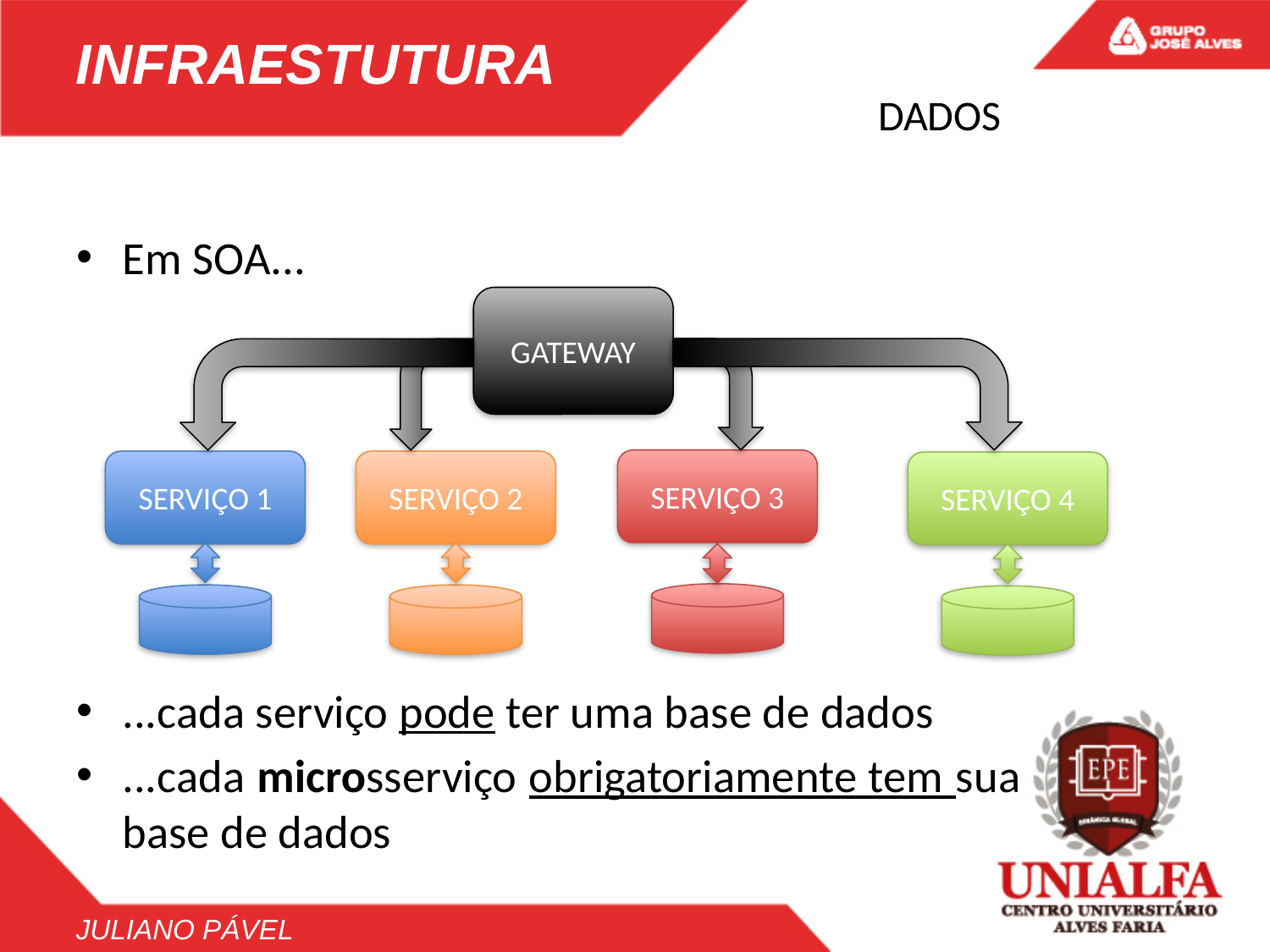

INFRAESTUTURA
# DADOS
Em SOA...

...cada serviço pode ter uma base de dados
...cada microsserviço obrigatoriamente tem sua base de dados
GATEWAY

SERVIÇO 3

SERVIÇO 1

SERVIÇO 2

SERVIÇO 4

JULIANO PÁVEL